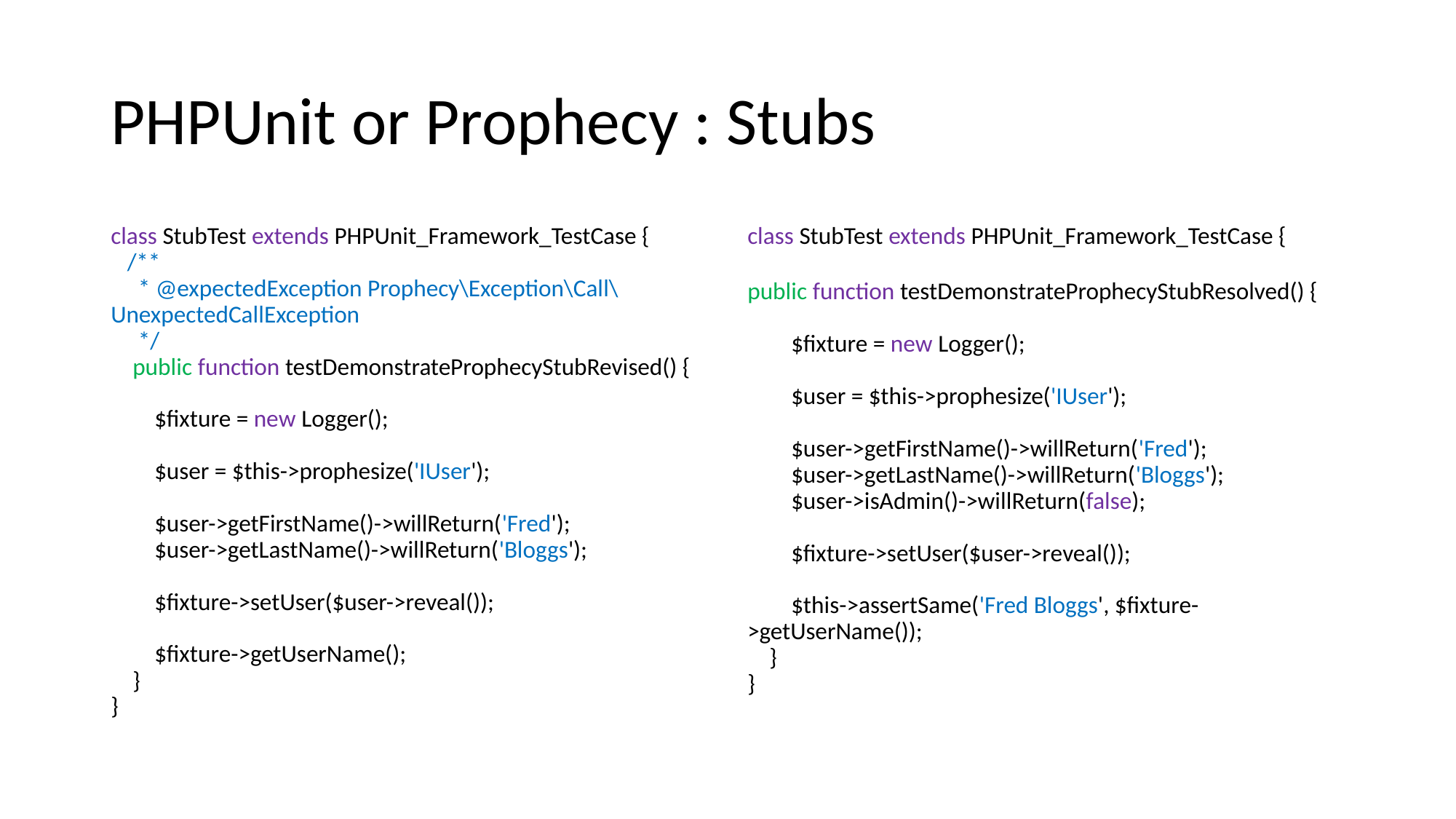

PHPUnit or Prophecy : Stubs
class StubTest extends PHPUnit_Framework_TestCase {
   /**
     * @expectedException Prophecy\Exception\Call\UnexpectedCallException
     */
    public function testDemonstrateProphecyStubRevised() {

        $fixture = new Logger();

        $user = $this->prophesize('IUser');

        $user->getFirstName()->willReturn('Fred');
        $user->getLastName()->willReturn('Bloggs');

        $fixture->setUser($user->reveal());

        $fixture->getUserName();
    }
}
class StubTest extends PHPUnit_Framework_TestCase {

public function testDemonstrateProphecyStubResolved() {

        $fixture = new Logger();

        $user = $this->prophesize('IUser');

        $user->getFirstName()->willReturn('Fred');
        $user->getLastName()->willReturn('Bloggs');
        $user->isAdmin()->willReturn(false);

        $fixture->setUser($user->reveal());

        $this->assertSame('Fred Bloggs', $fixture->getUserName());
    }
}